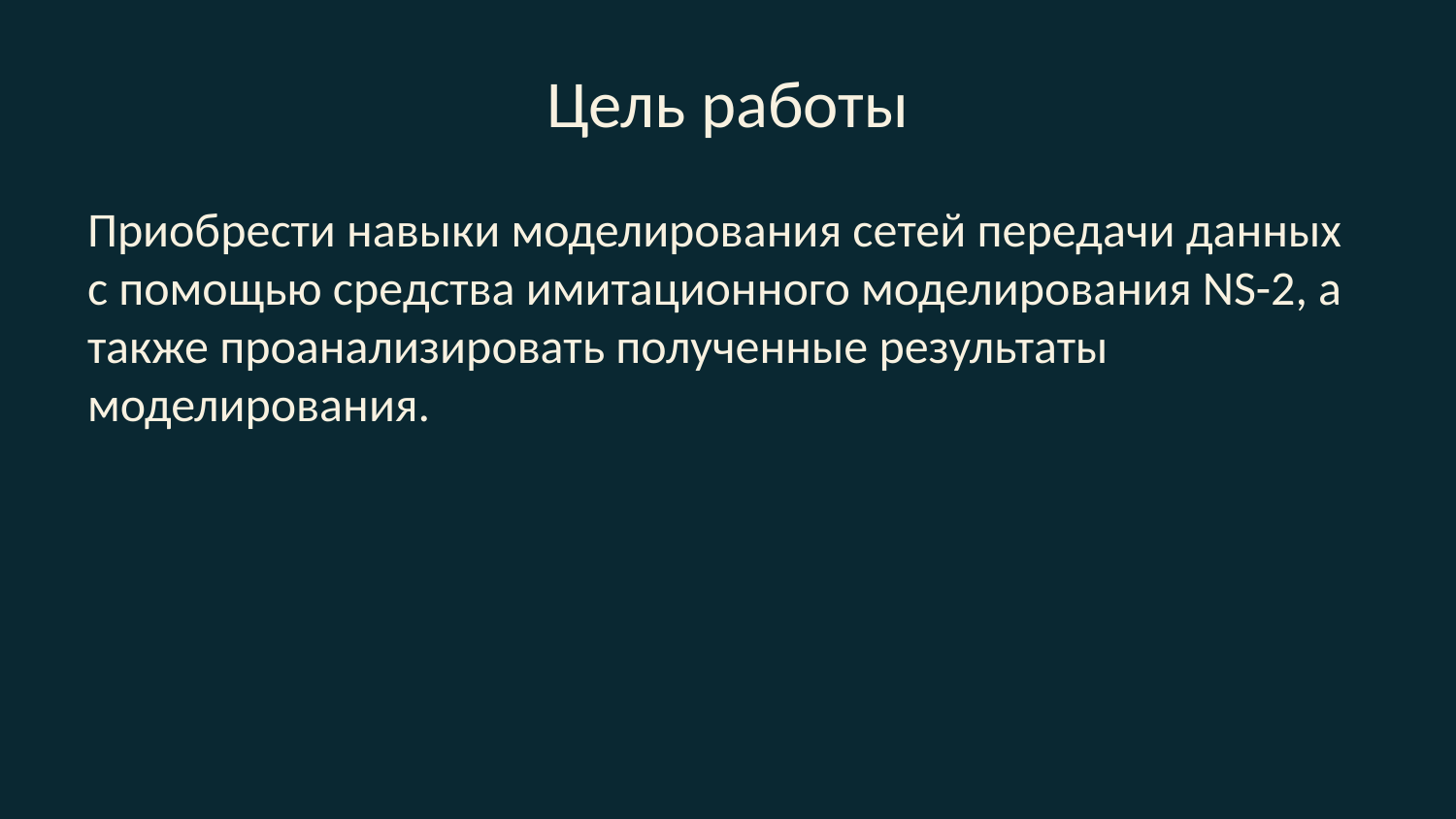

# Цель работы
Приобрести навыки моделирования сетей передачи данных с помощью средства имитационного моделирования NS-2, а также проанализировать полученные результаты моделирования.